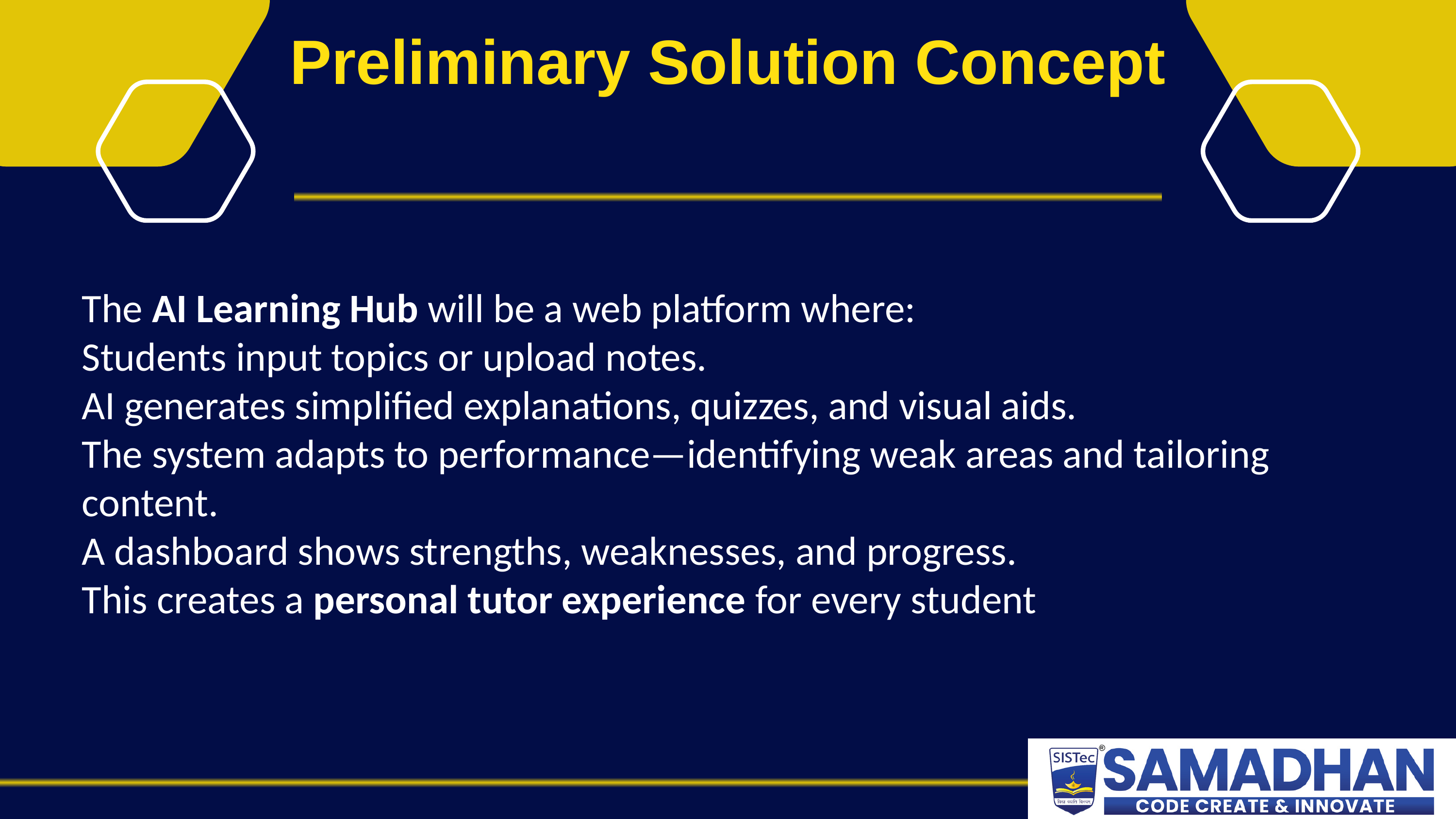

Preliminary Solution Concept

The AI Learning Hub will be a web platform where:
Students input topics or upload notes.
AI generates simplified explanations, quizzes, and visual aids.
The system adapts to performance—identifying weak areas and tailoring content.
A dashboard shows strengths, weaknesses, and progress.
This creates a personal tutor experience for every student